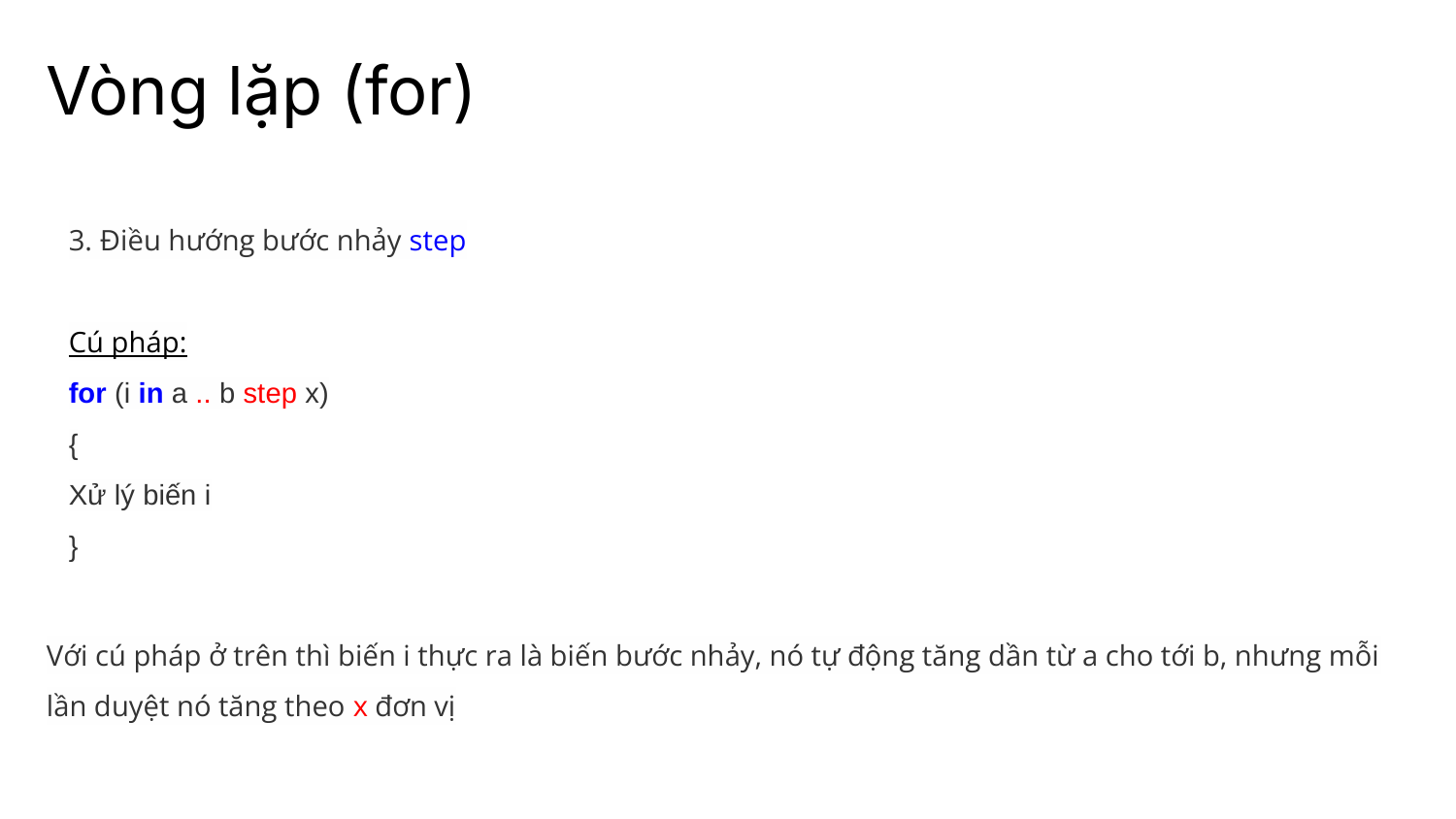

# Vòng lặp (for)
3. Điều hướng bước nhảy step

Cú pháp:
for (i in a .. b step x)
{
Xử lý biến i
}

Với cú pháp ở trên thì biến i thực ra là biến bước nhảy, nó tự động tăng dần từ a cho tới b, nhưng mỗi lần duyệt nó tăng theo x đơn vị